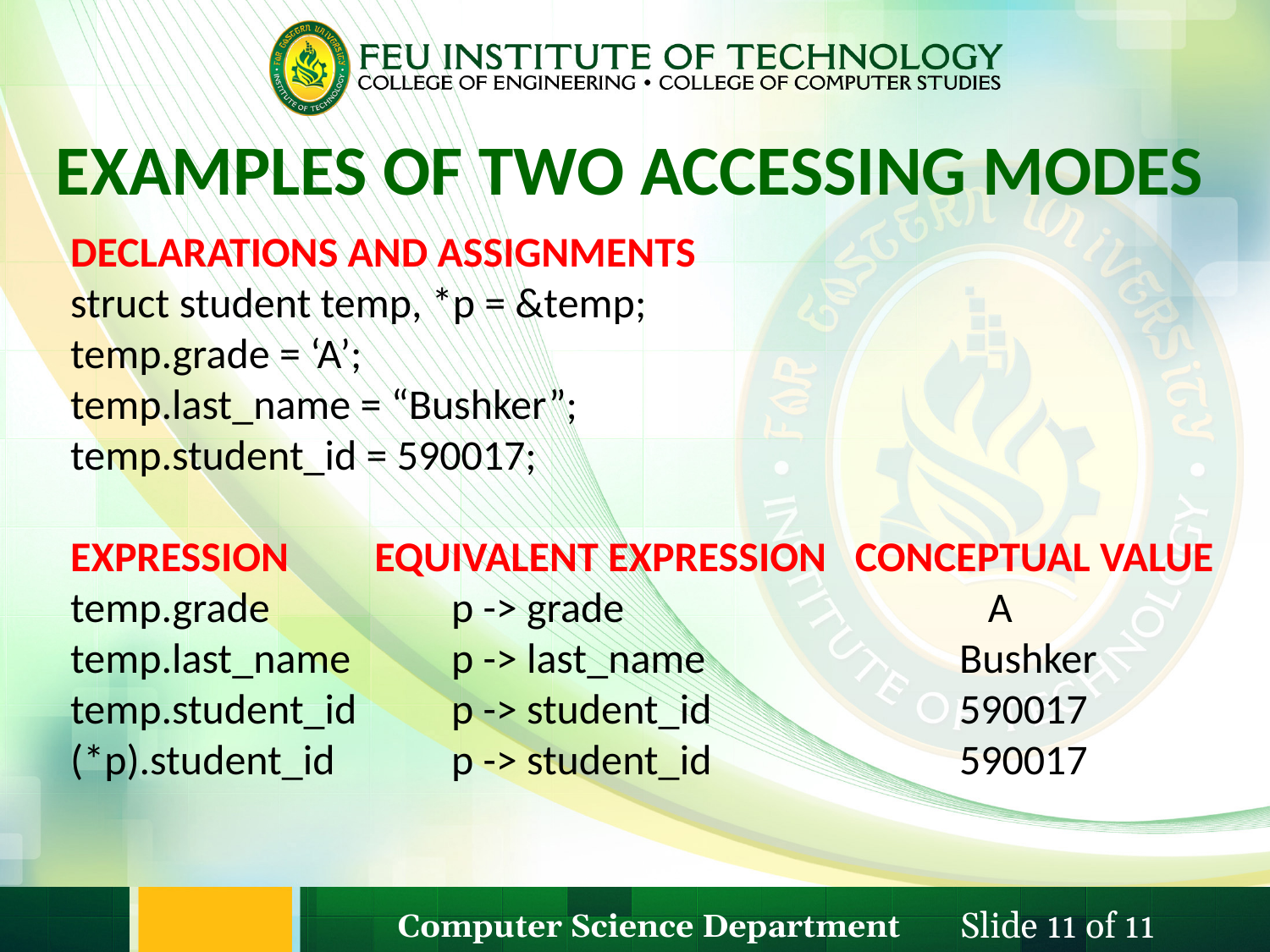

EXAMPLES OF TWO ACCESSING MODES
DECLARATIONS AND ASSIGNMENTS
struct student temp, *p = &temp;
temp.grade = ‘A’;
temp.last_name = “Bushker”;
temp.student_id = 590017;

EXPRESSION         EQUIVALENT EXPRESSION   CONCEPTUAL VALUE
temp.grade		p -> grade		   	   A
temp.last_name	p -> last_name		Bushker
temp.student_id	p -> student_id		590017
(*p).student_id	p -> student_id		590017
Computer Science Department